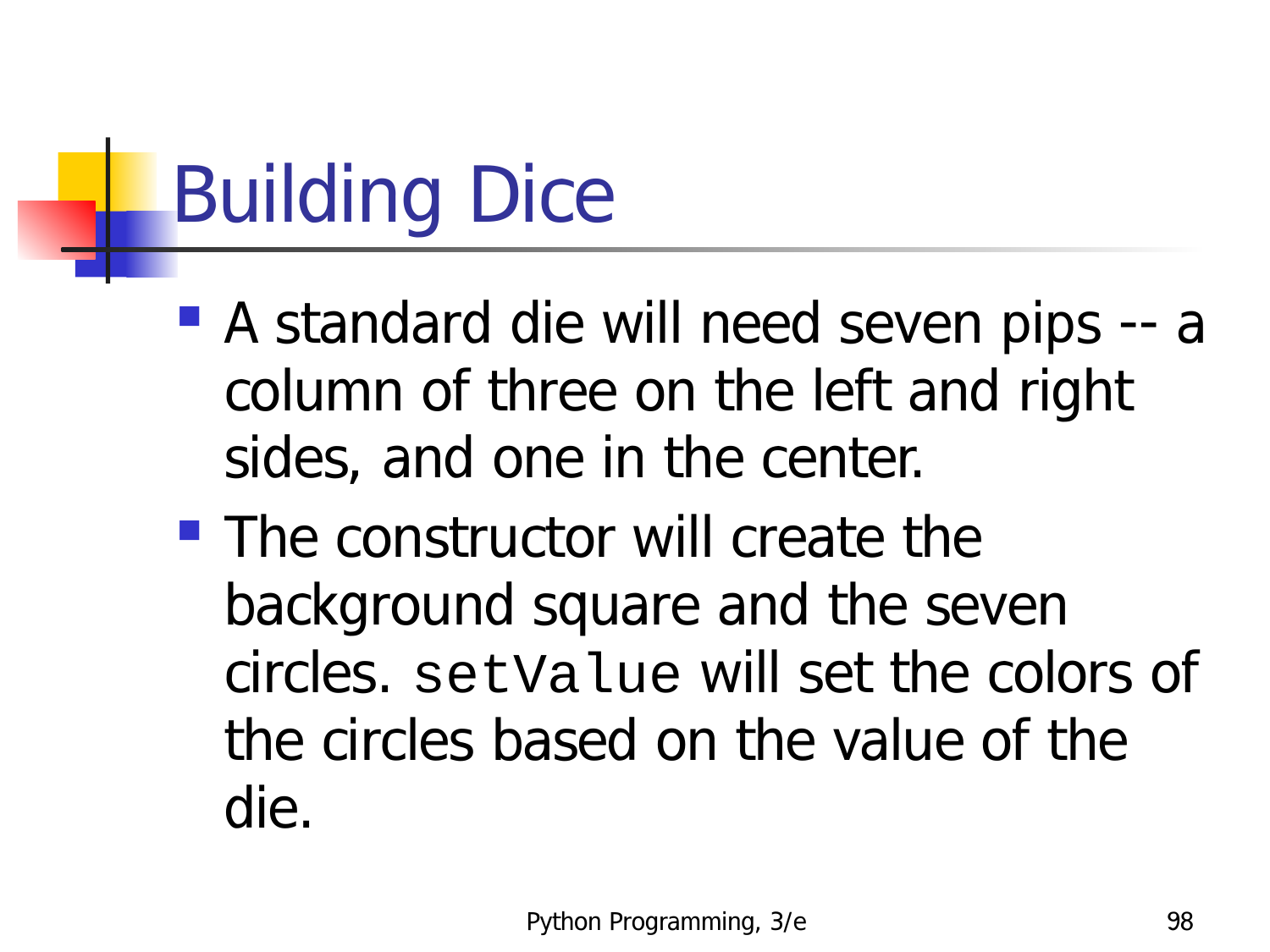

# Building Dice
A standard die will need seven pips -- a column of three on the left and right sides, and one in the center.
The constructor will create the background square and the seven circles. setValue will set the colors of the circles based on the value of the die.
Python Programming, 3/e
98